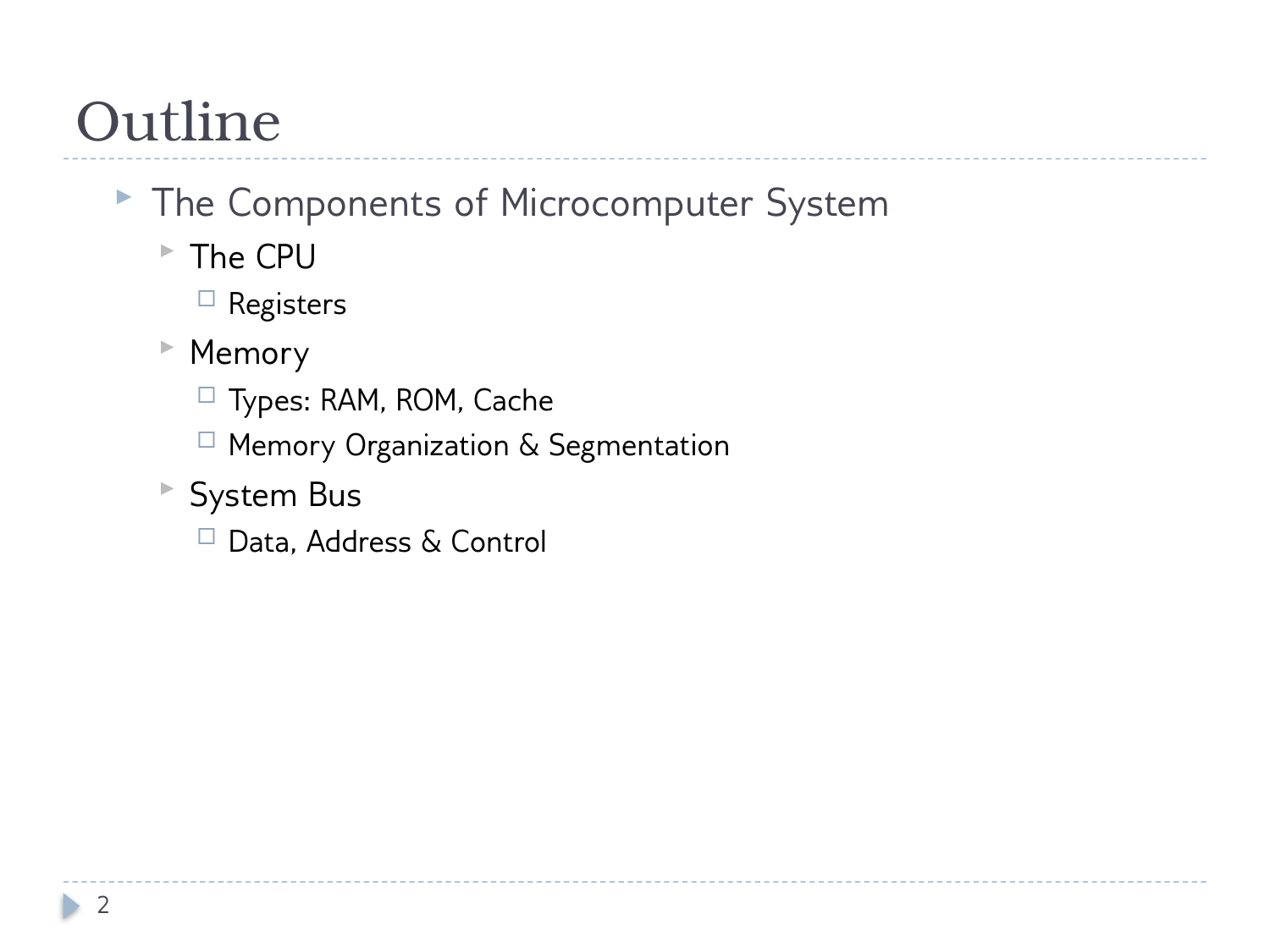

# Outline
The Components of Microcomputer System
The CPU
Registers
Memory
Types: RAM, ROM, Cache
Memory Organization & Segmentation
System Bus
Data, Address & Control

2